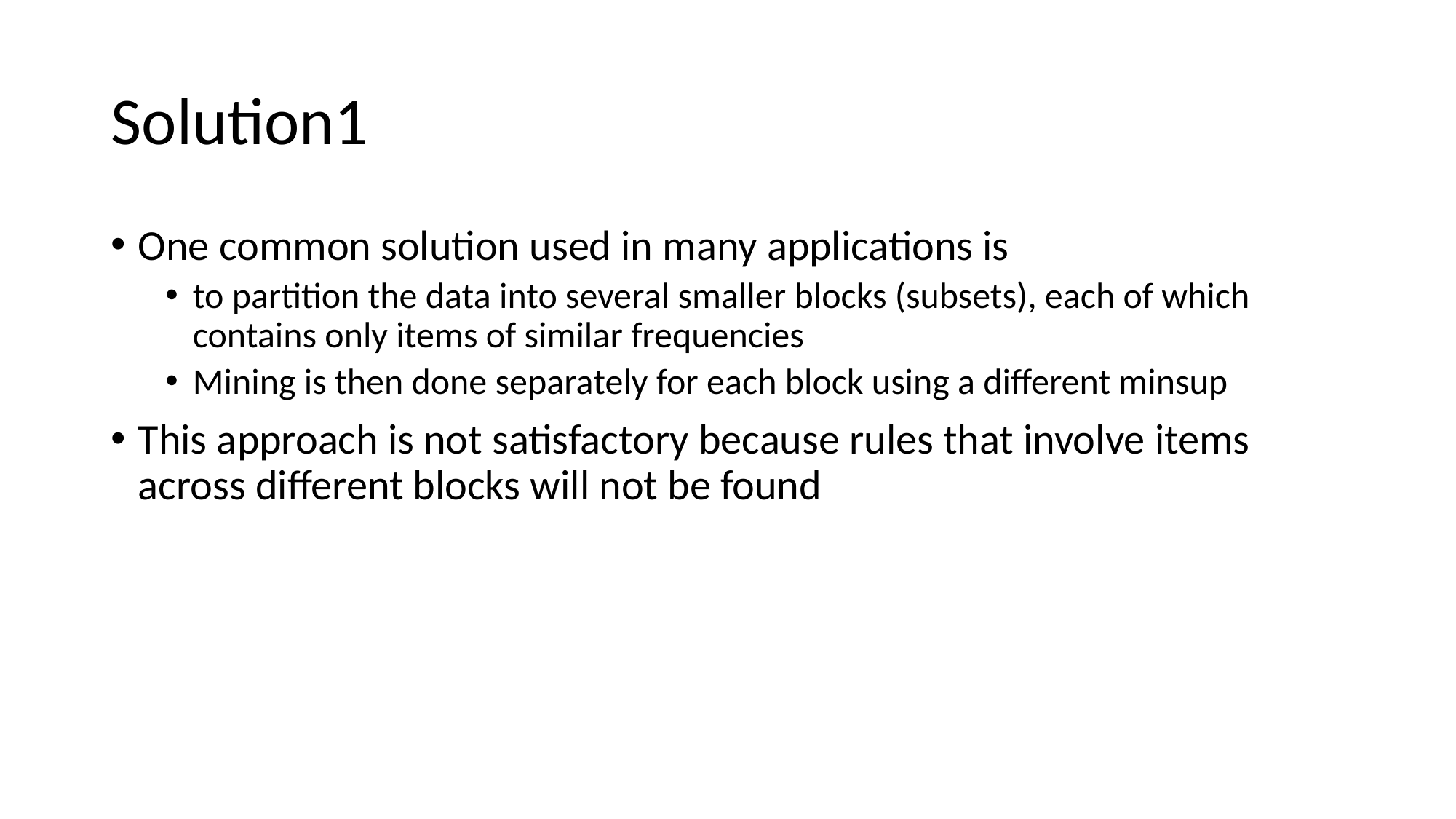

# Solution1
One common solution used in many applications is
to partition the data into several smaller blocks (subsets), each of which contains only items of similar frequencies
Mining is then done separately for each block using a different minsup
This approach is not satisfactory because rules that involve items across different blocks will not be found